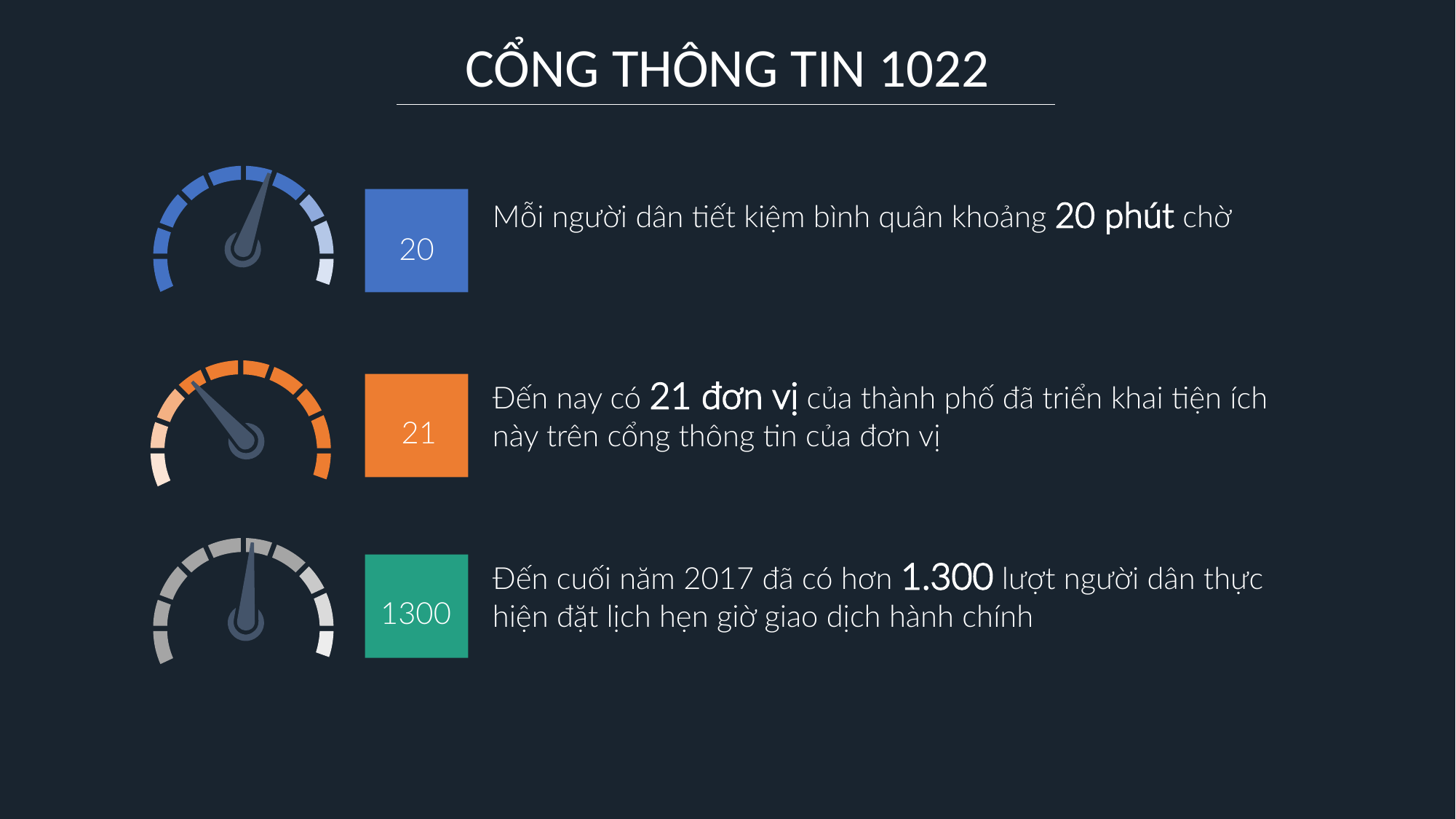

CỔNG THÔNG TIN 1022

Mỗi người dân tiết kiệm bình quân khoảng 20 phút chờ

20

Đến nay có 21 đơn vị của thành phố đã triển khai tiện ích này trên cổng thông tin của đơn vị

21

Đến cuối năm 2017 đã có hơn 1.300 lượt người dân thực hiện đặt lịch hẹn giờ giao dịch hành chính

1300